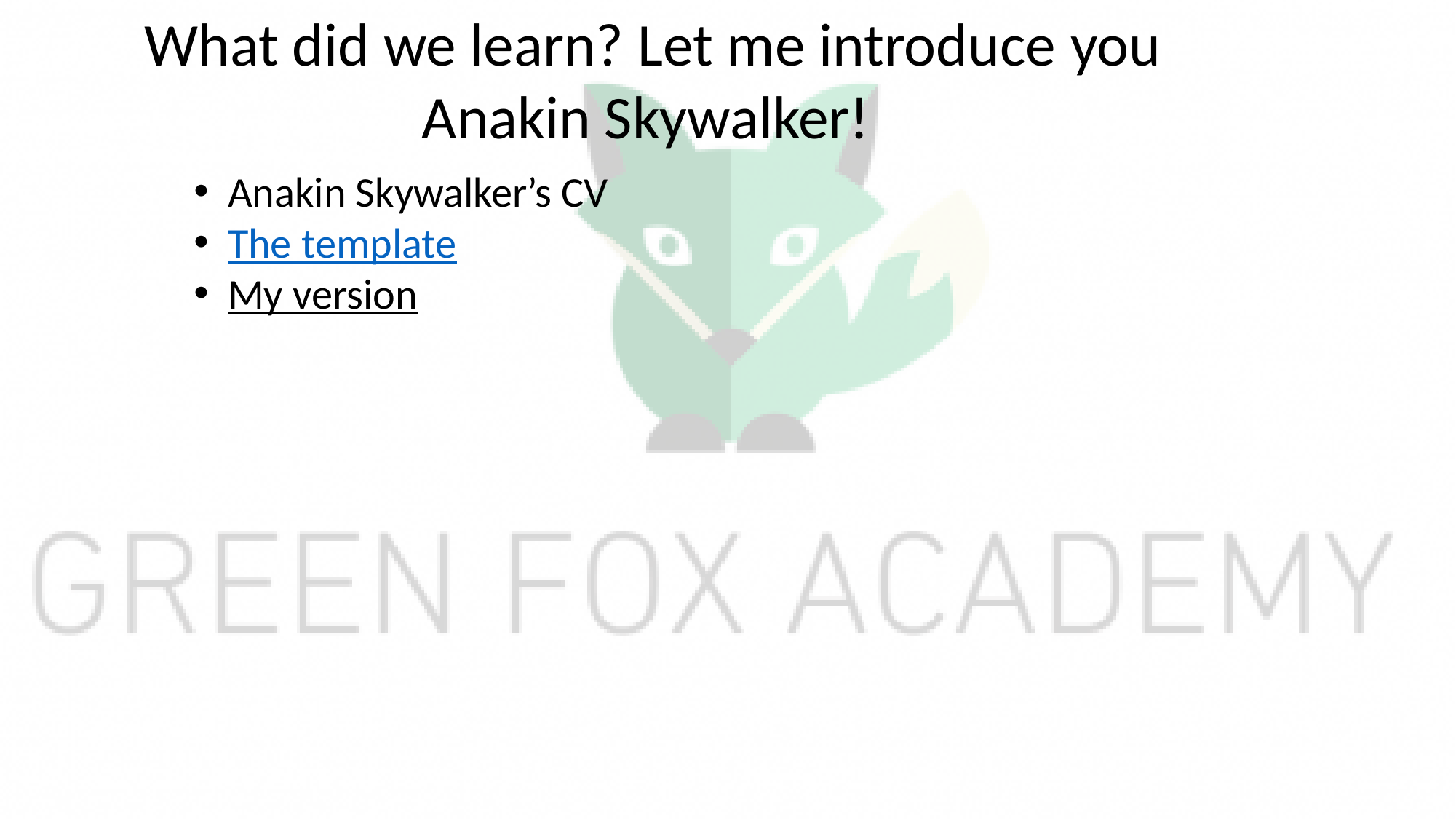

What did we learn? Let me introduce you Anakin Skywalker!
Anakin Skywalker’s CV
The template
My version